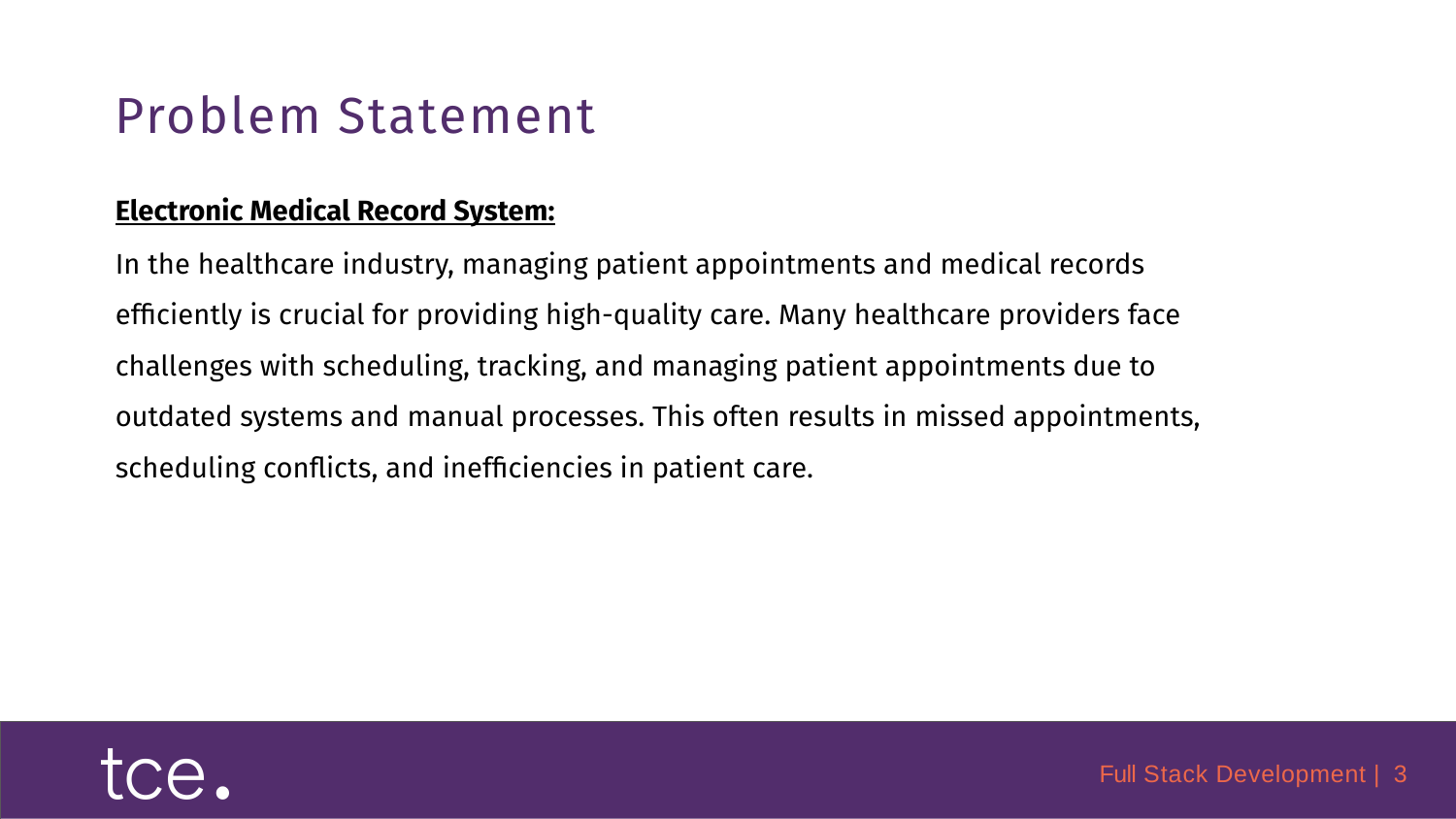

Problem Statement
Electronic Medical Record System:
In the healthcare industry, managing patient appointments and medical records efficiently is crucial for providing high-quality care. Many healthcare providers face challenges with scheduling, tracking, and managing patient appointments due to outdated systems and manual processes. This often results in missed appointments, scheduling conflicts, and inefficiencies in patient care.

Full Stack Development |  3